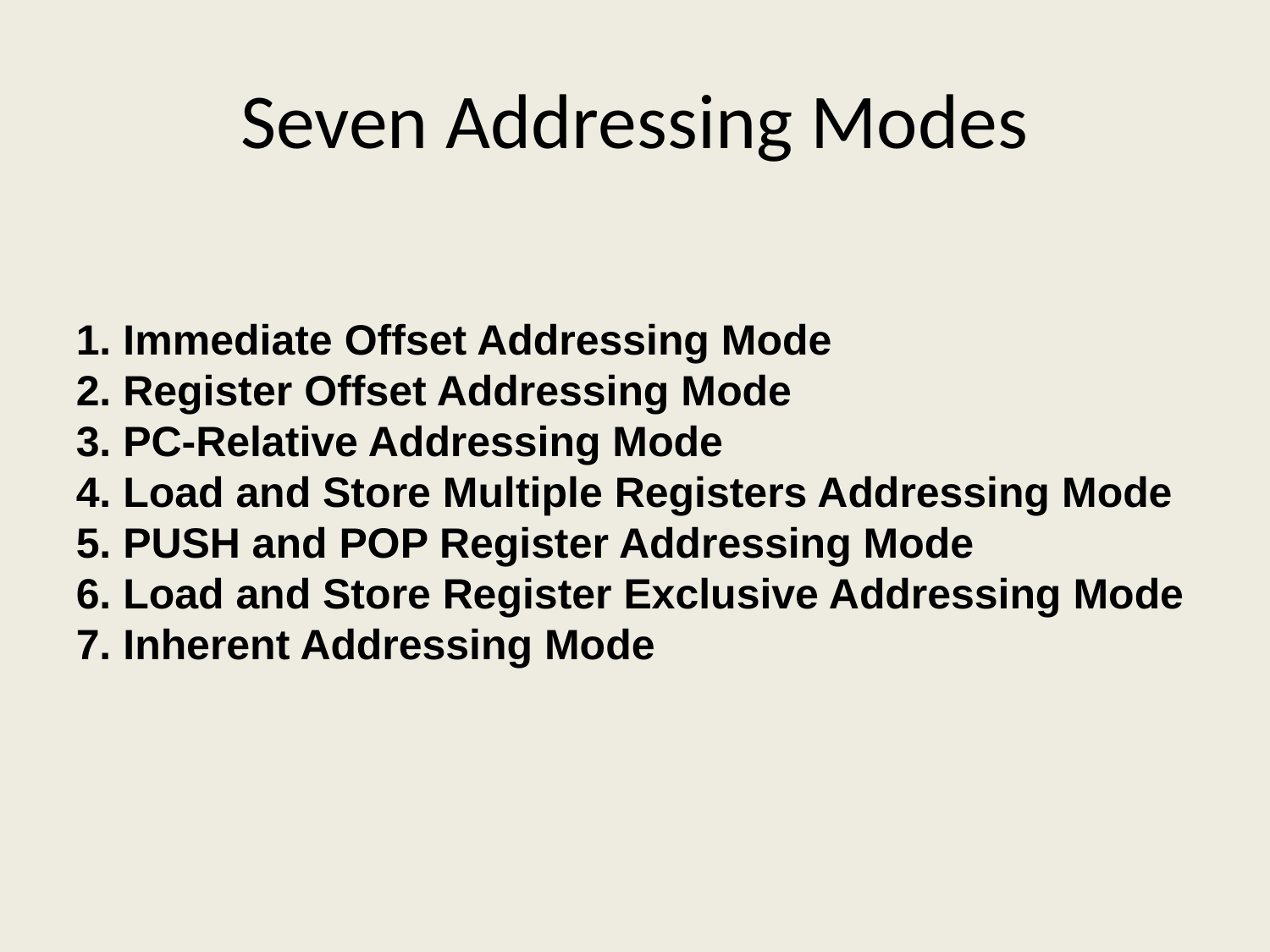

# Seven Addressing Modes
1. Immediate Offset Addressing Mode
2. Register Offset Addressing Mode
3. PC-Relative Addressing Mode
4. Load and Store Multiple Registers Addressing Mode
5. PUSH and POP Register Addressing Mode
6. Load and Store Register Exclusive Addressing Mode
7. Inherent Addressing Mode